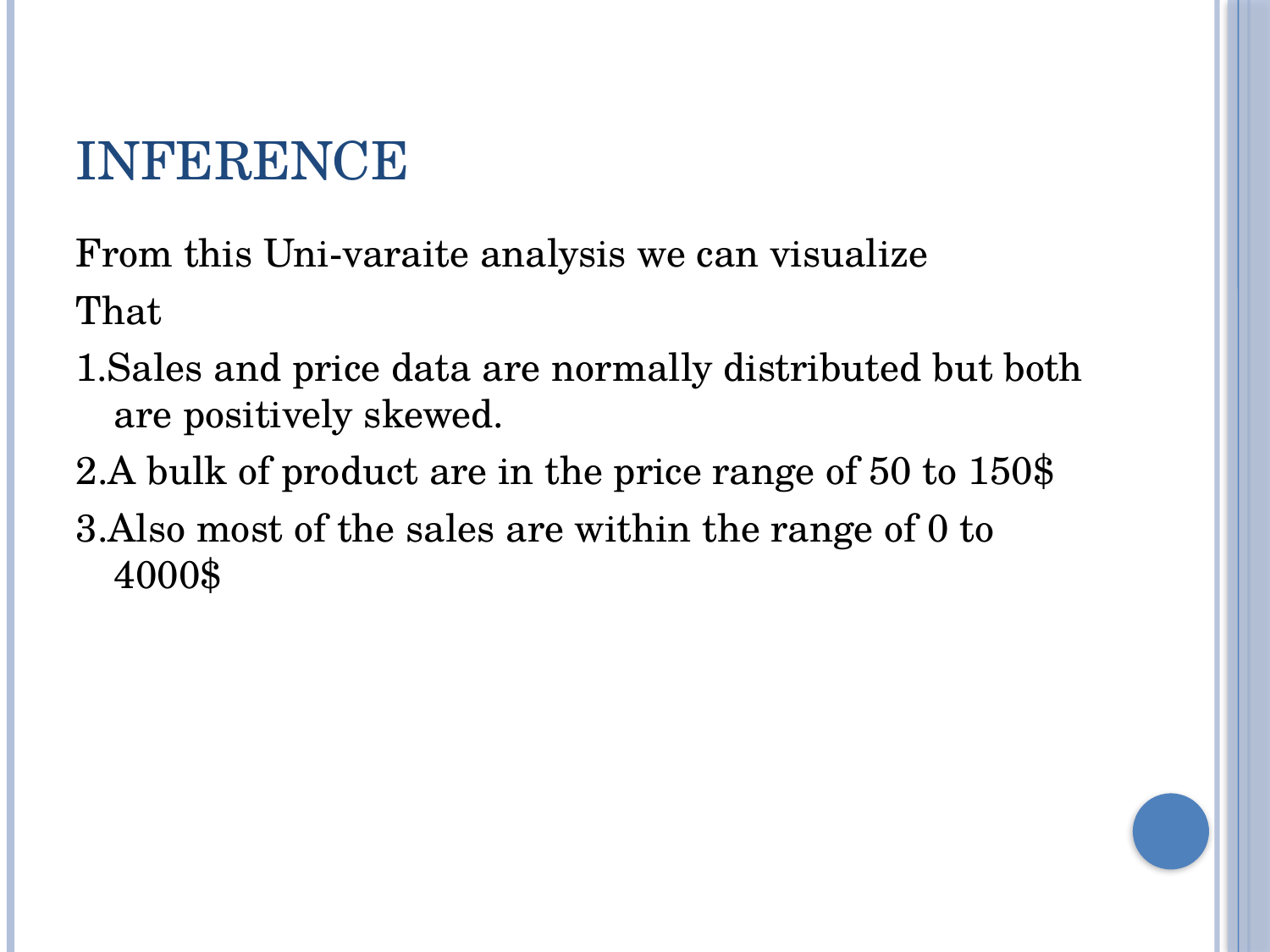

# INFERENCE
From this Uni-varaite analysis we can visualize
That
1.Sales and price data are normally distributed but both are positively skewed.
2.A bulk of product are in the price range of 50 to 150$
3.Also most of the sales are within the range of 0 to 4000$